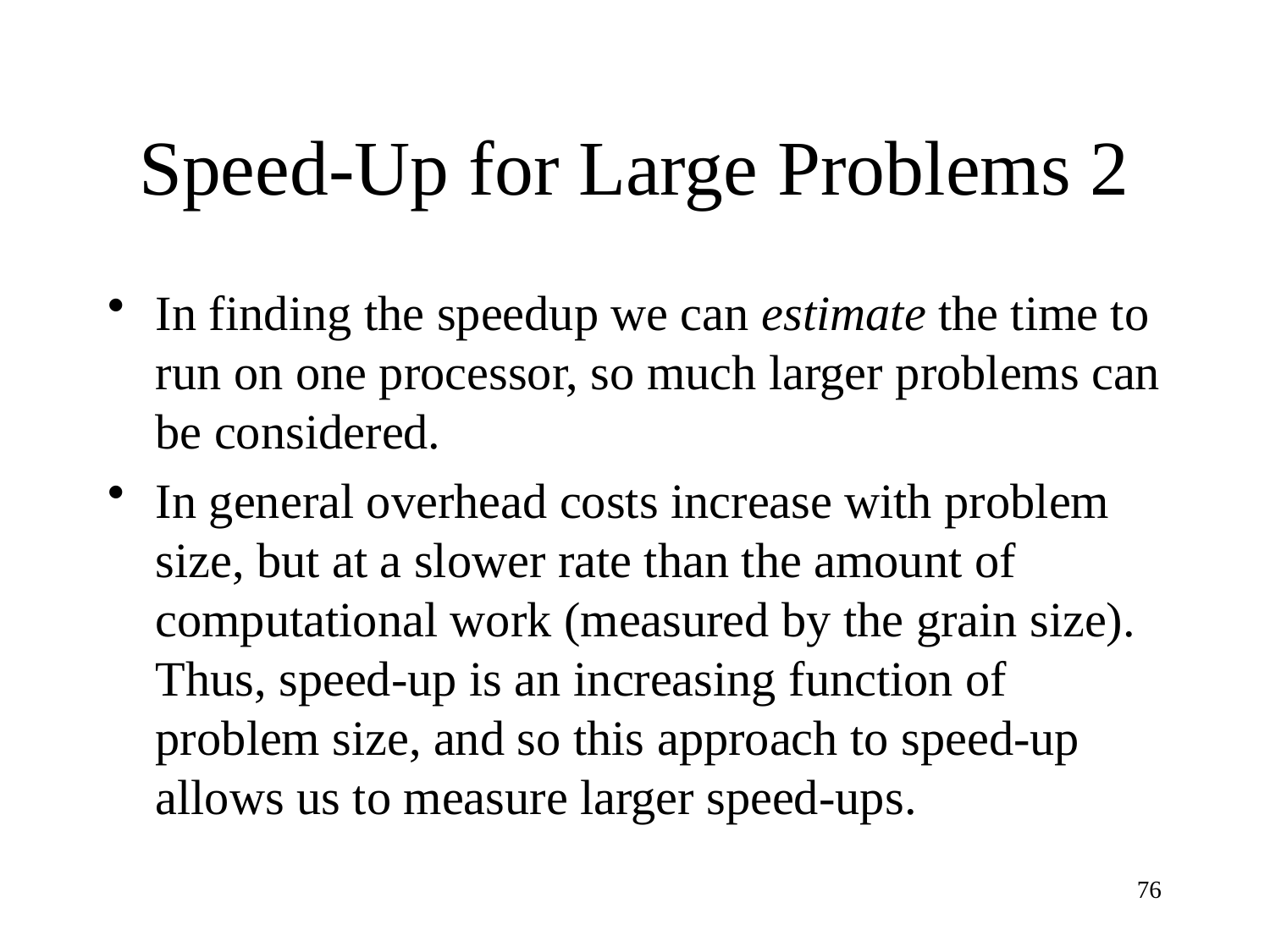

# Speed-Up for Large Problems 2
In finding the speedup we can estimate the time to run on one processor, so much larger problems can be considered.
In general overhead costs increase with problem size, but at a slower rate than the amount of computational work (measured by the grain size). Thus, speed-up is an increasing function of problem size, and so this approach to speed-up allows us to measure larger speed-ups.
76